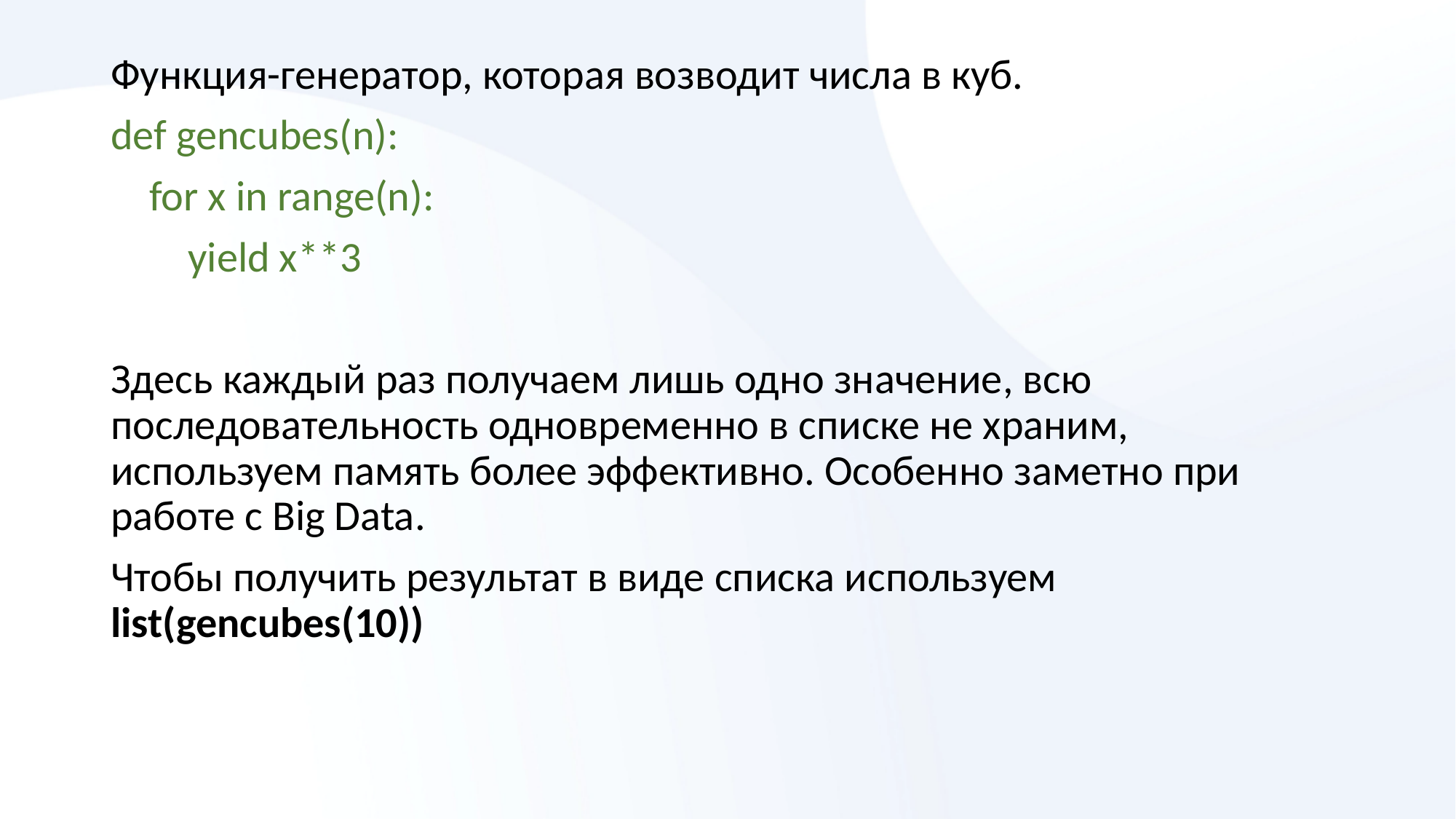

Функция-генератор, которая возводит числа в куб.
def gencubes(n):
    for x in range(n):
        yield x**3

Здесь каждый раз получаем лишь одно значение, всю последовательность одновременно в списке не храним, используем память более эффективно. Особенно заметно при работе с Big Data.
Чтобы получить результат в виде списка используем list(gencubes(10))